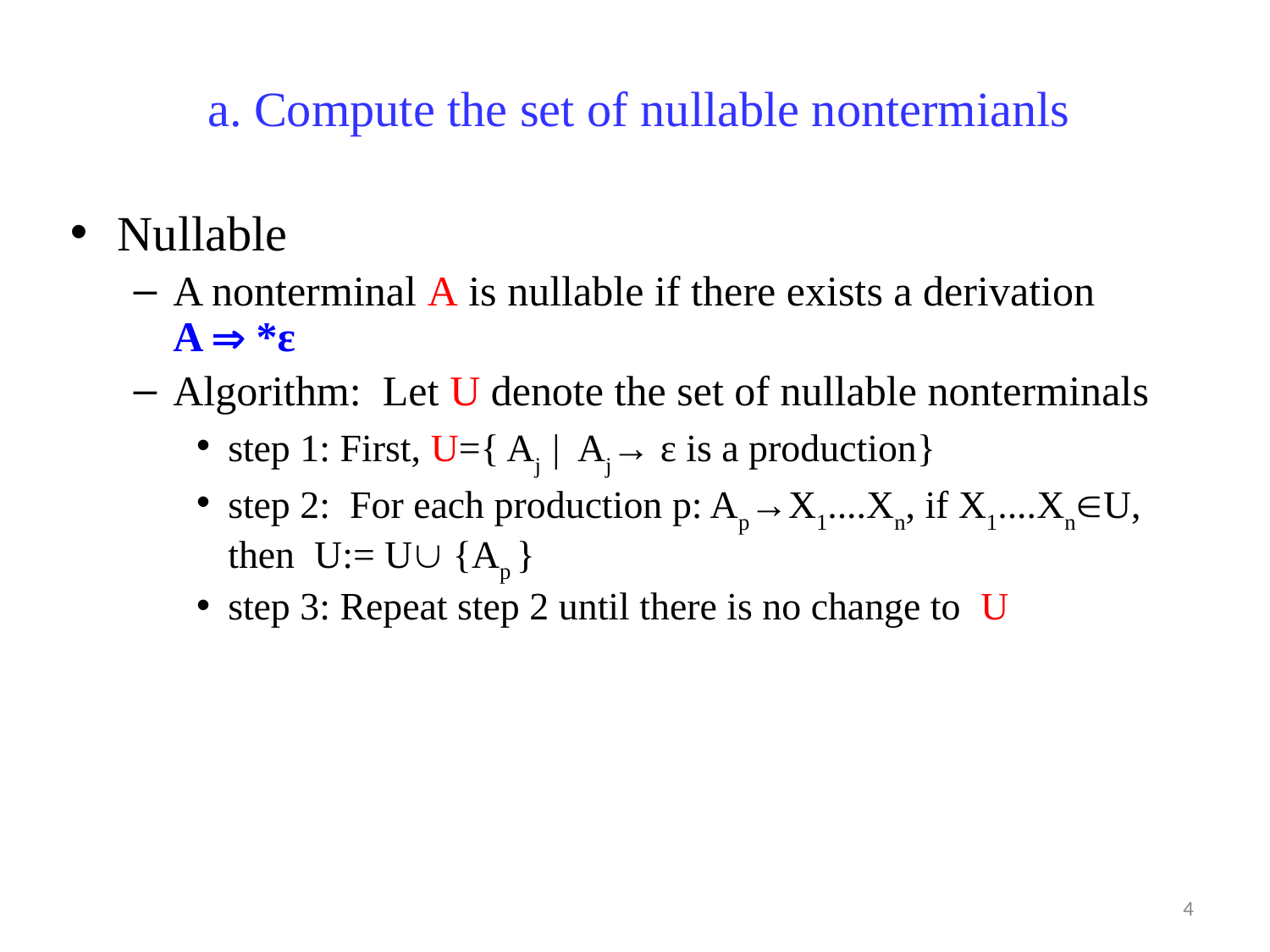

# a. Compute the set of nullable nontermianls
Nullable
A nonterminal A is nullable if there exists a derivation    A ⇒ *ε
Algorithm:  Let U denote the set of nullable nonterminals
step 1: First, U={ Aj  |  Aj→ ε is a production}
step 2:  For each production p: Ap→X1....Xn, if X1....Xn∈U, then  U:= U∪ {Ap }
step 3: Repeat step 2 until there is no change to  U
4